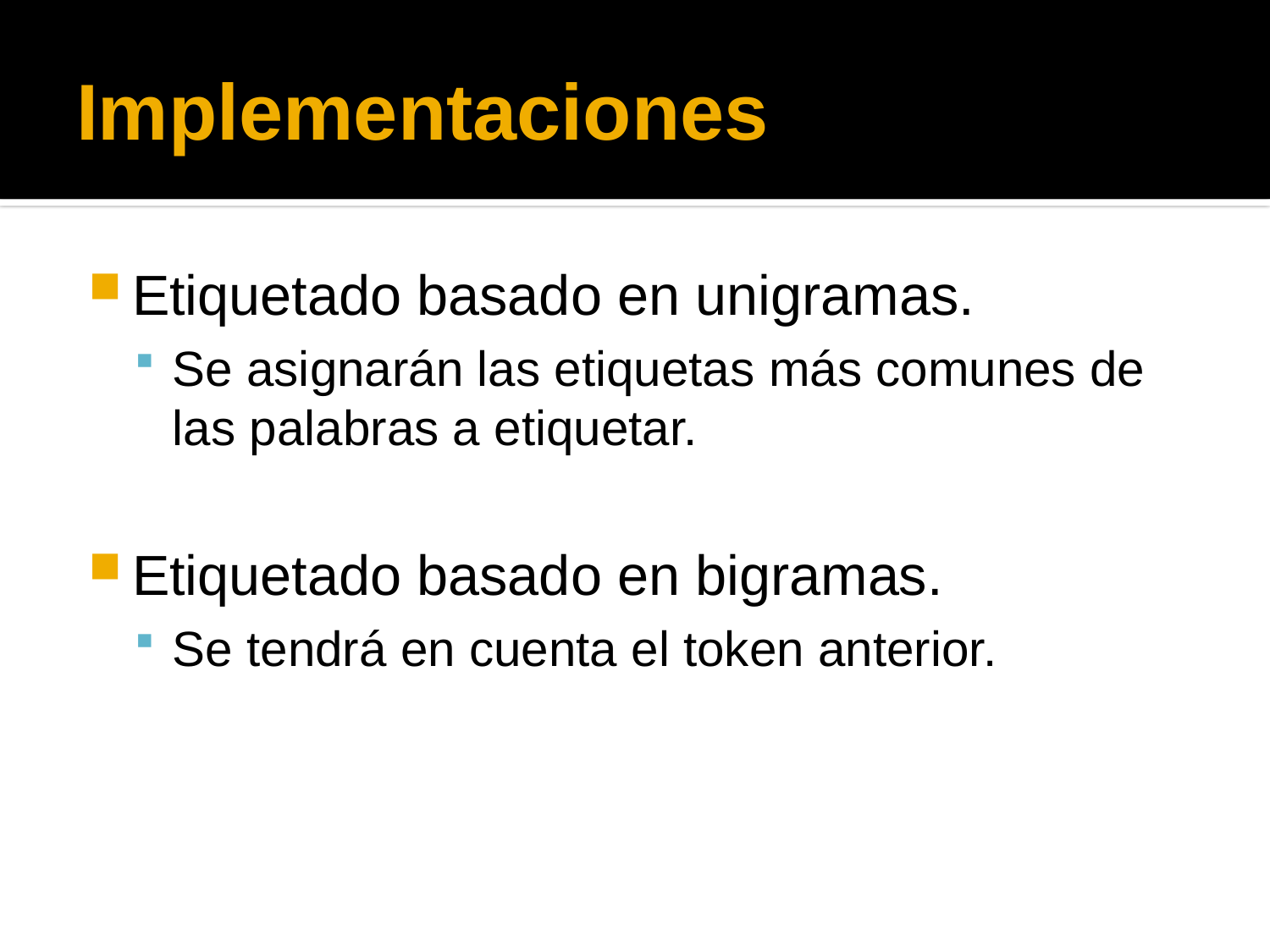

# Implementaciones
Etiquetado basado en unigramas.
Se asignarán las etiquetas más comunes de las palabras a etiquetar.

Etiquetado basado en bigramas.
Se tendrá en cuenta el token anterior.